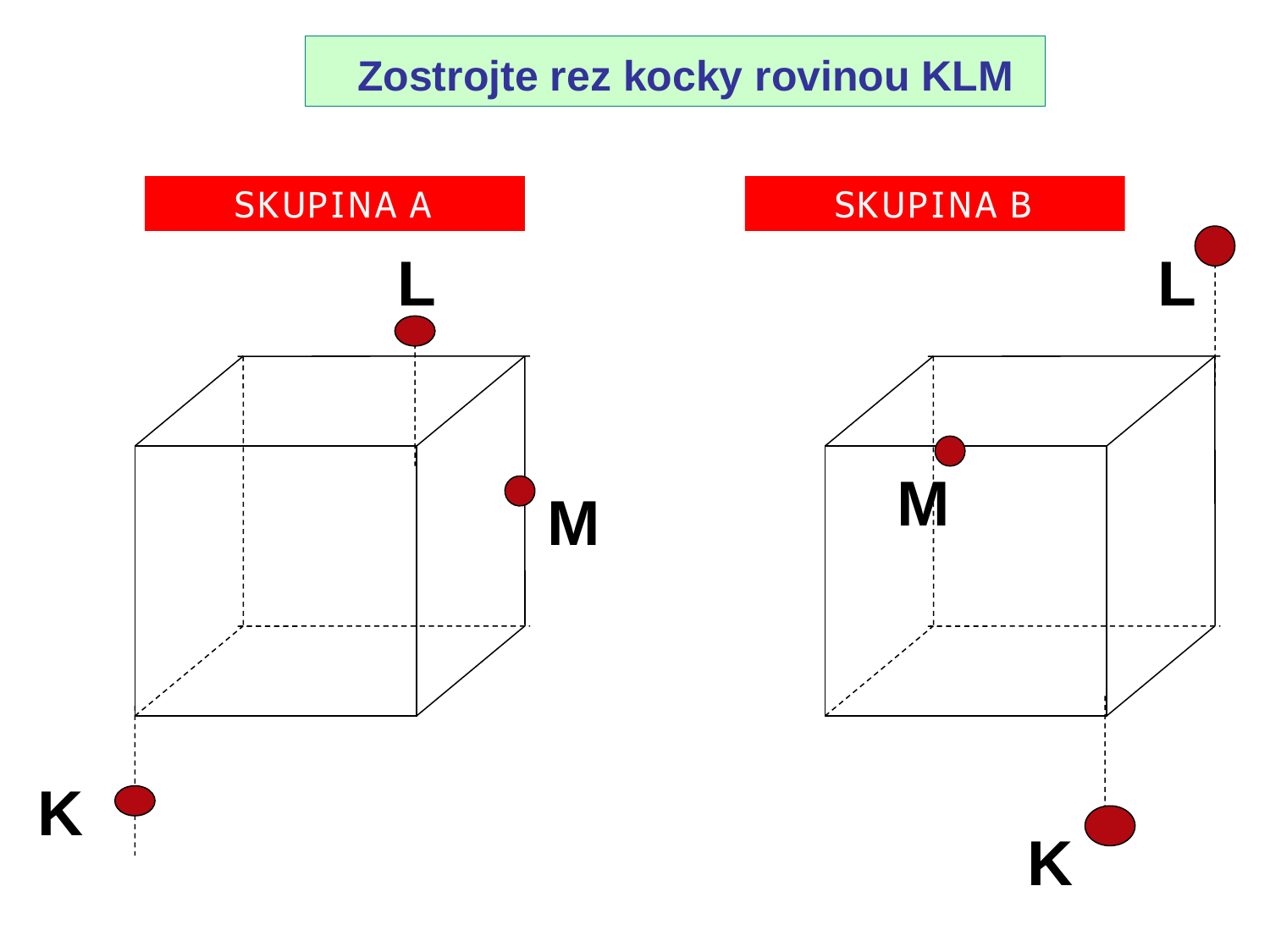

Zostrojte rez kocky rovinou KLM
SKUPINA A
SKUPINA B

L
L

M

M

K

K